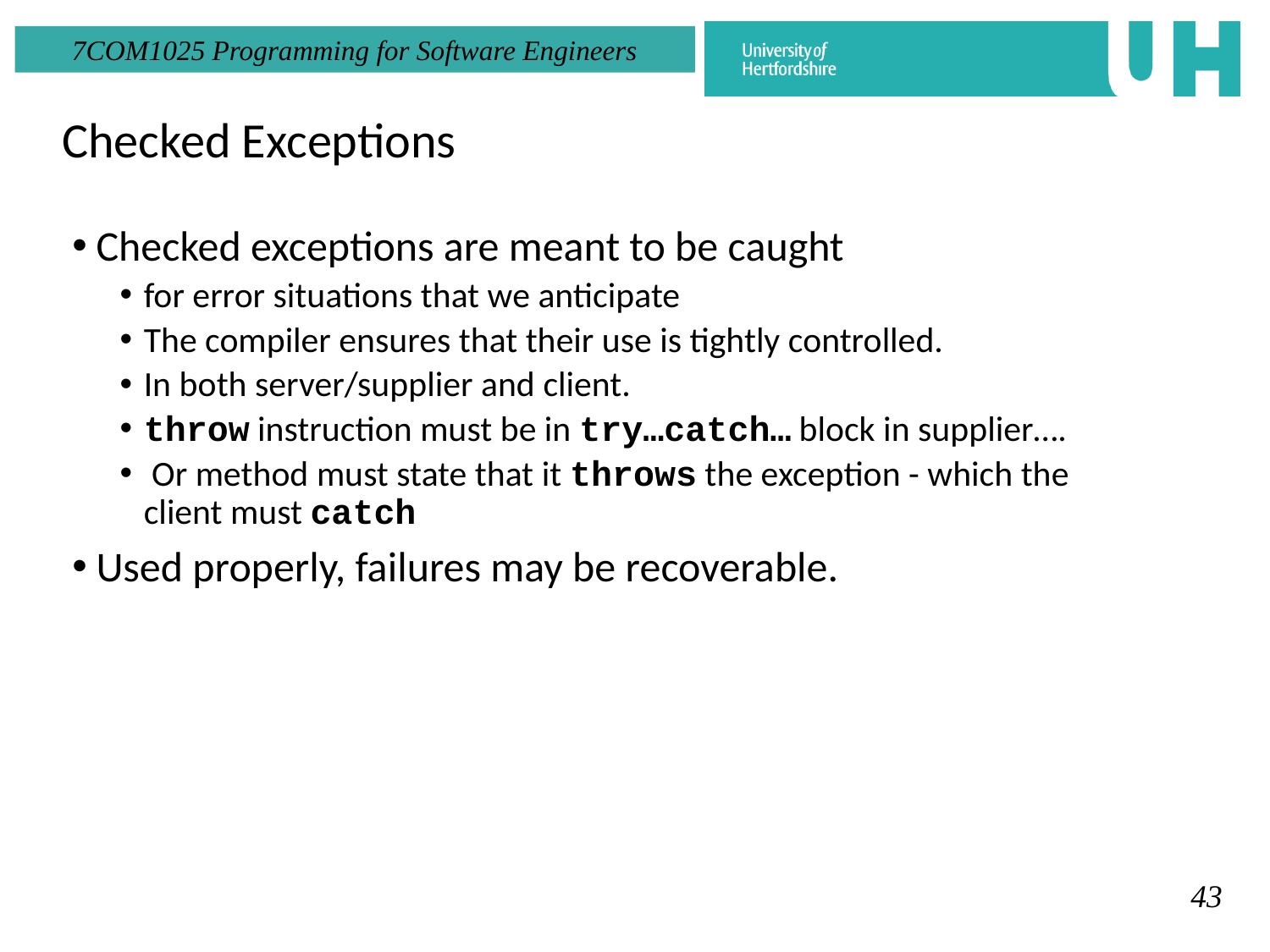

Checked Exceptions
Checked exceptions are meant to be caught
for error situations that we anticipate
The compiler ensures that their use is tightly controlled.
In both server/supplier and client.
throw instruction must be in try…catch… block in supplier….
 Or method must state that it throws the exception - which the client must catch
Used properly, failures may be recoverable.
43